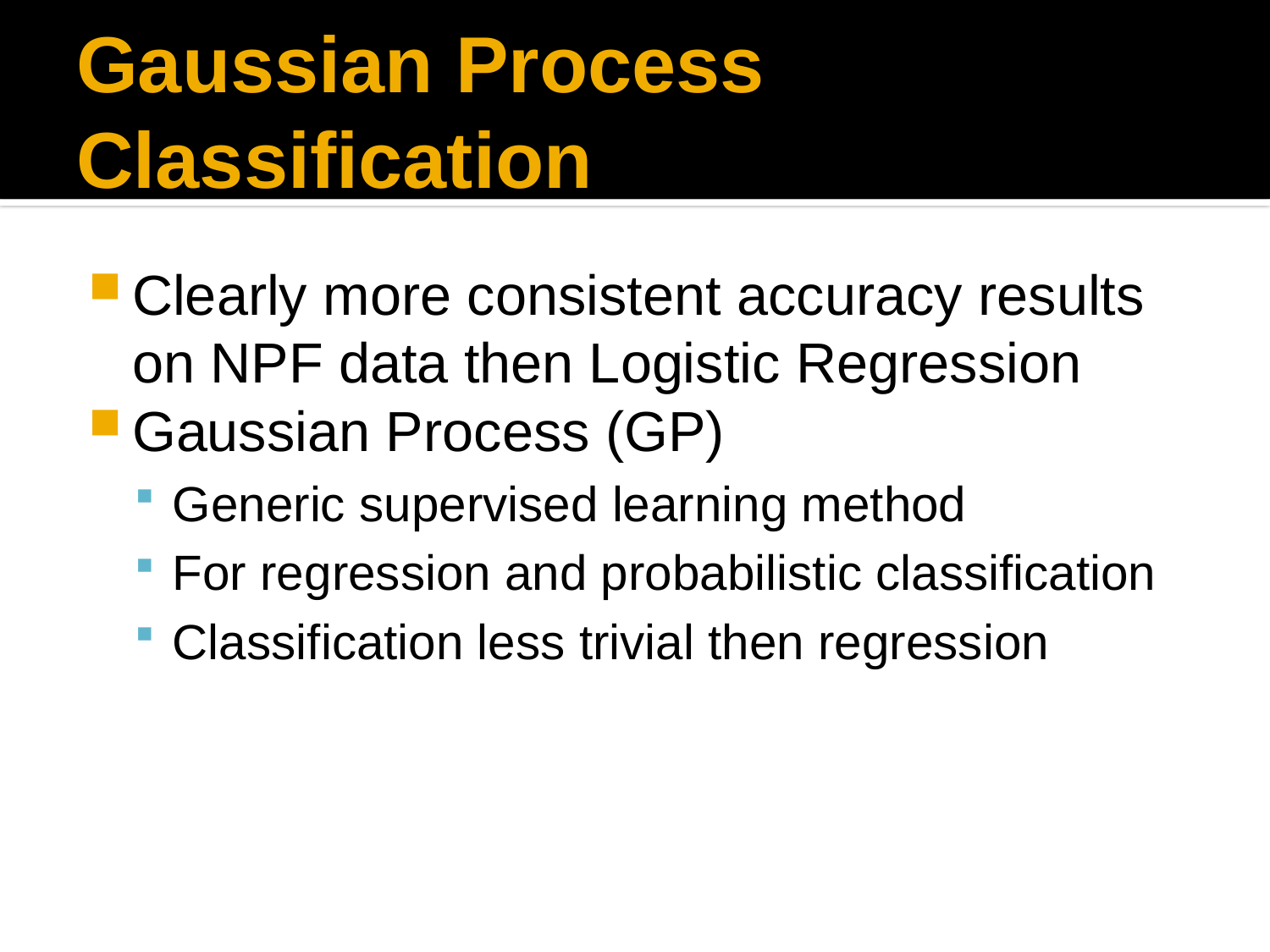

# Gaussian Process Classification
Clearly more consistent accuracy results on NPF data then Logistic Regression
Gaussian Process (GP)
Generic supervised learning method
For regression and probabilistic classification
Classification less trivial then regression